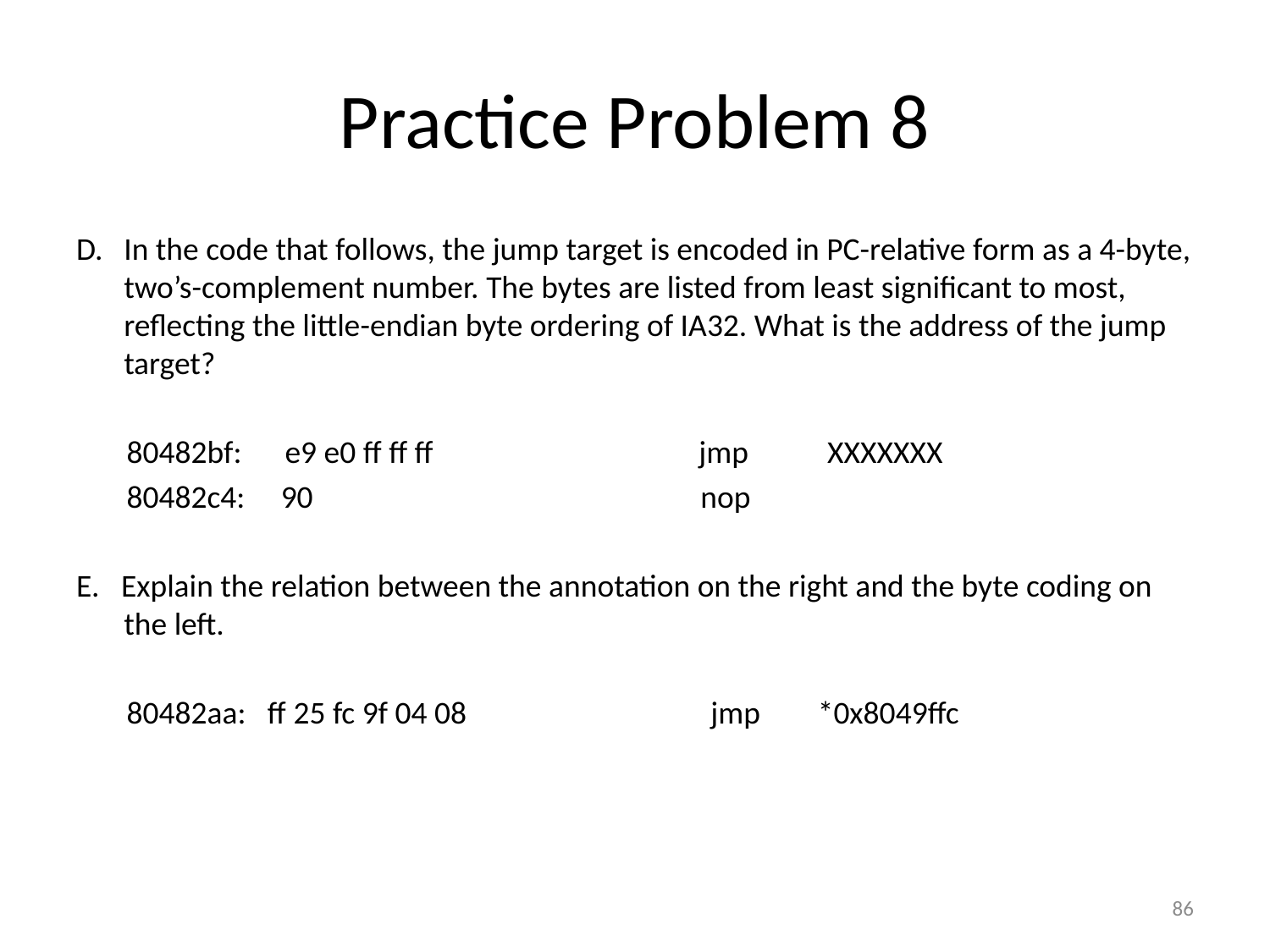

# Practice Problem 8
In the code that follows, the jump target is encoded in PC-relative form as a 4-byte, two’s-complement number. The bytes are listed from least significant to most, reflecting the little-endian byte ordering of IA32. What is the address of the jump target?

       80482bf:      e9 e0 ff ff ff                                     jmp           XXXXXXX
       80482c4:     90                                                      nop

E.   Explain the relation between the annotation on the right and the byte coding on the left.

       80482aa:   ff 25 fc 9f 04 08                                  jmp        *0x8049ffc

86